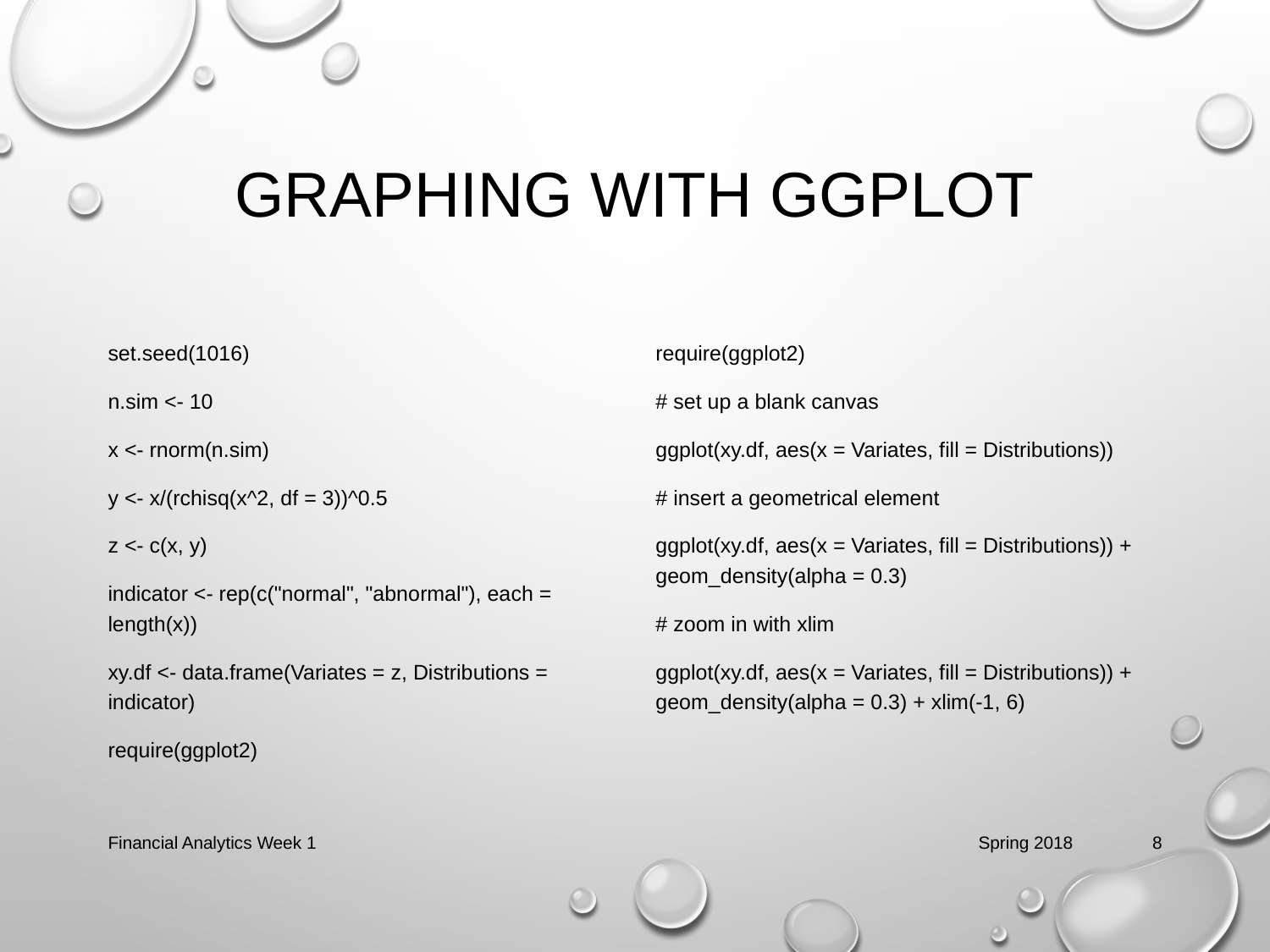

# Graphing with ggplot
set.seed(1016)
n.sim <- 10
x <- rnorm(n.sim)
y <- x/(rchisq(x^2, df = 3))^0.5
z <- c(x, y)
indicator <- rep(c("normal", "abnormal"), each = length(x))
xy.df <- data.frame(Variates = z, Distributions = indicator)
require(ggplot2)
require(ggplot2)
# set up a blank canvas
ggplot(xy.df, aes(x = Variates, fill = Distributions))
# insert a geometrical element
ggplot(xy.df, aes(x = Variates, fill = Distributions)) + geom_density(alpha = 0.3)
# zoom in with xlim
ggplot(xy.df, aes(x = Variates, fill = Distributions)) + geom_density(alpha = 0.3) + xlim(-1, 6)
Financial Analytics Week 1
Spring 2018
8